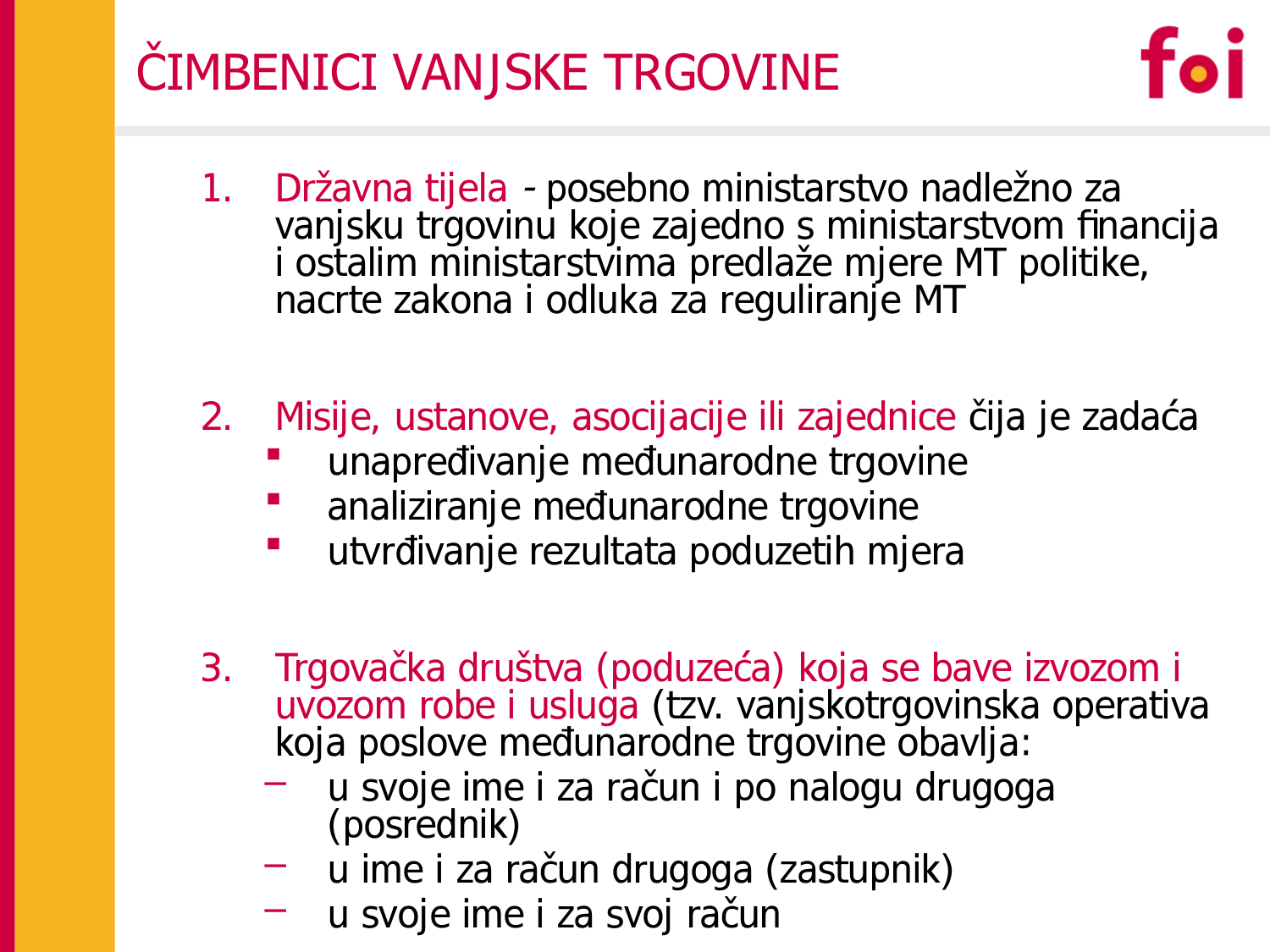

# ČIMBENICI VANJSKE TRGOVINE
Državna tijela - posebno ministarstvo nadležno za vanjsku trgovinu koje zajedno s ministarstvom financija i ostalim ministarstvima predlaže mjere MT politike, nacrte zakona i odluka za reguliranje MT

Misije, ustanove, asocijacije ili zajednice čija je zadaća
unapređivanje međunarodne trgovine
analiziranje međunarodne trgovine
utvrđivanje rezultata poduzetih mjera

Trgovačka društva (poduzeća) koja se bave izvozom i uvozom robe i usluga (tzv. vanjskotrgovinska operativa koja poslove međunarodne trgovine obavlja:
u svoje ime i za račun i po nalogu drugoga (posrednik)
u ime i za račun drugoga (zastupnik)
u svoje ime i za svoj račun